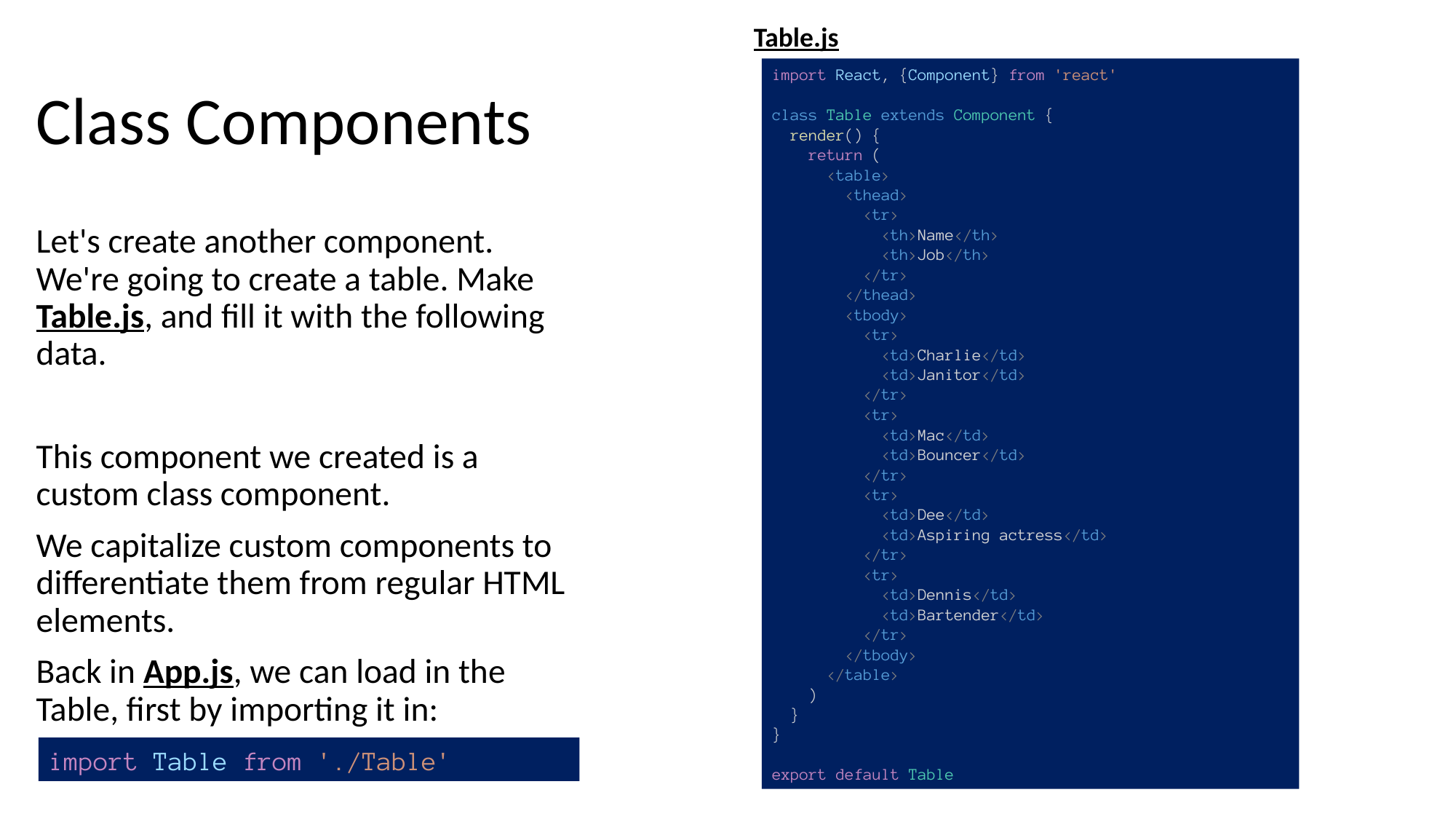

Table.js
# Class Components
import React, {Component} from 'react'
class Table extends Component {
  render() {
    return (
      <table>
        <thead>
          <tr>
            <th>Name</th>
            <th>Job</th>
          </tr>
        </thead>
        <tbody>
          <tr>
            <td>Charlie</td>
            <td>Janitor</td>
          </tr>
          <tr>
            <td>Mac</td>
            <td>Bouncer</td>
          </tr>
          <tr>
            <td>Dee</td>
            <td>Aspiring actress</td>
          </tr>
          <tr>
            <td>Dennis</td>
            <td>Bartender</td>
          </tr>
        </tbody>
      </table>
    )
  }
}
export default Table
Let's create another component. We're going to create a table. Make Table.js, and fill it with the following data.

This component we created is a custom class component.
We capitalize custom components to differentiate them from regular HTML elements.
Back in App.js, we can load in the Table, first by importing it in:
import Table from './Table'